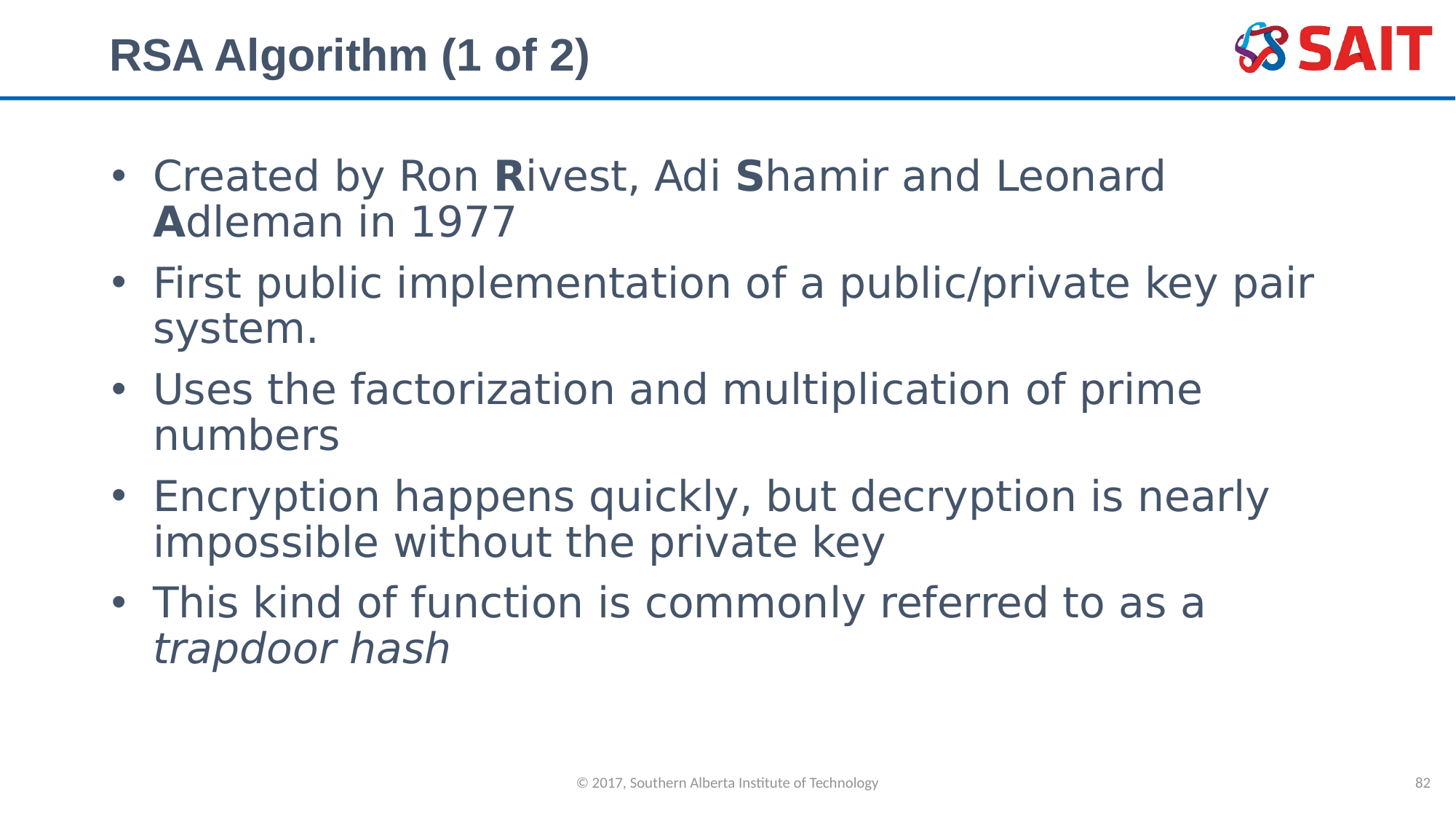

# RSA Algorithm (1 of 2)
Created by Ron Rivest, Adi Shamir and Leonard Adleman in 1977
First public implementation of a public/private key pair system.
Uses the factorization and multiplication of prime numbers
Encryption happens quickly, but decryption is nearly impossible without the private key
This kind of function is commonly referred to as a trapdoor hash